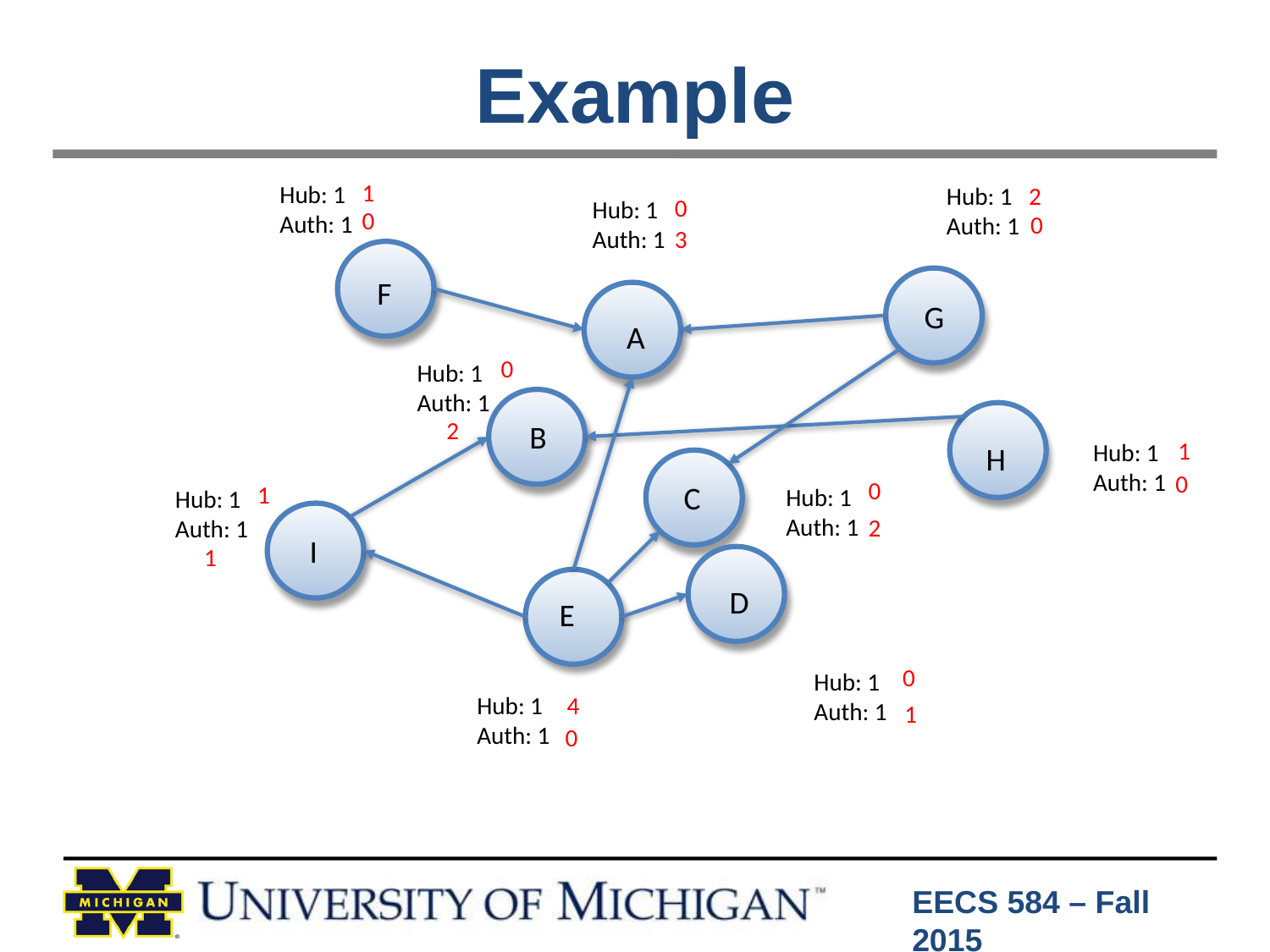

# Example
1
Hub: 1
Auth: 1
2
Hub: 1
Auth: 1
0
Hub: 1
Auth: 1
0
0
3

F

G
A
0
Hub: 1
Auth: 1

2
B
1
Hub: 1
Auth: 1
H

0
0
C
1
Hub: 1
Auth: 1
Hub: 1
Auth: 1

2
I
1

D
E
0
Hub: 1
Auth: 1
Hub: 1
Auth: 1
4
1
0